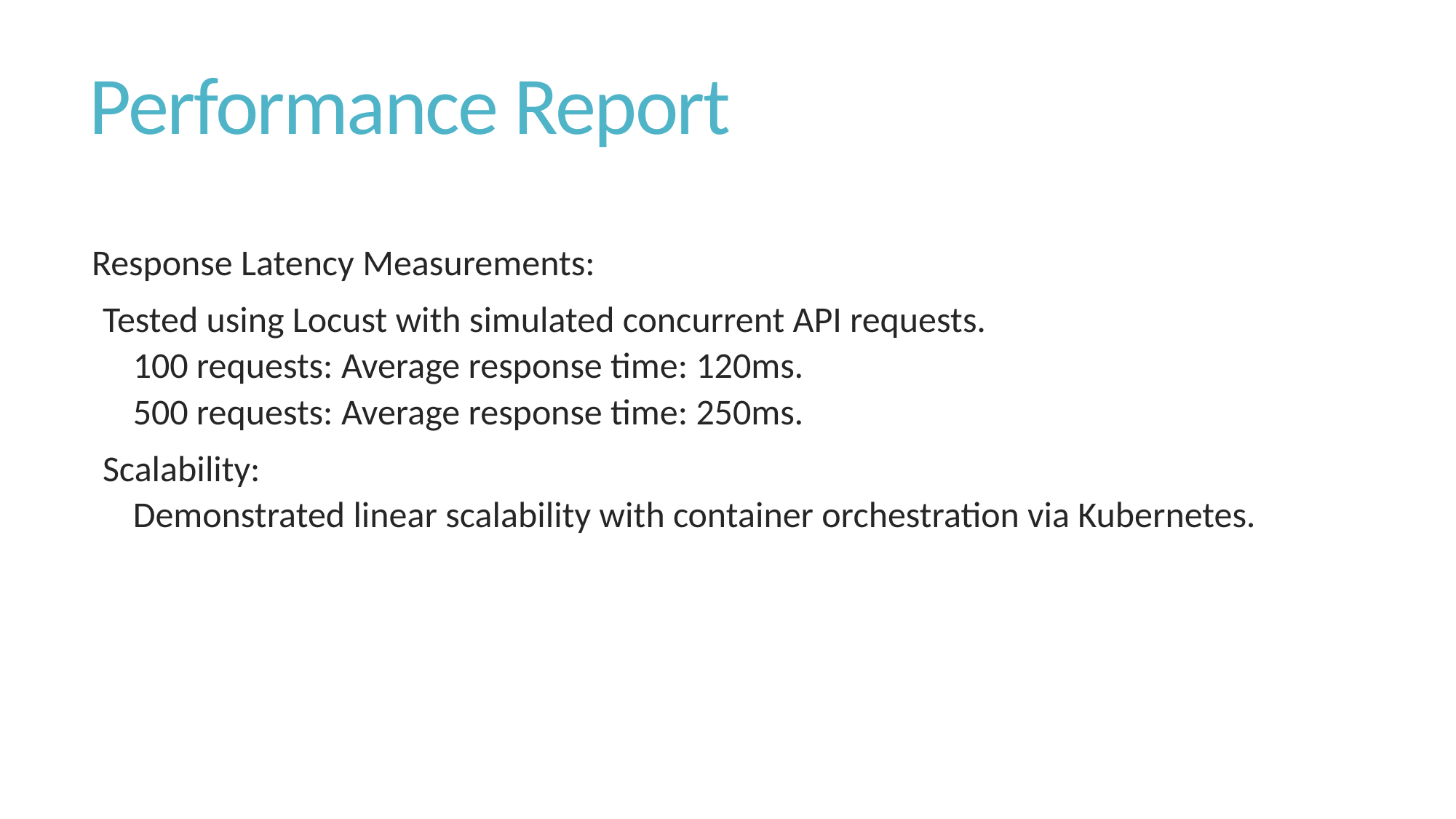

# Performance Report
Response Latency Measurements:
Tested using Locust with simulated concurrent API requests.
100 requests: Average response time: 120ms.
500 requests: Average response time: 250ms.
Scalability:
Demonstrated linear scalability with container orchestration via Kubernetes.